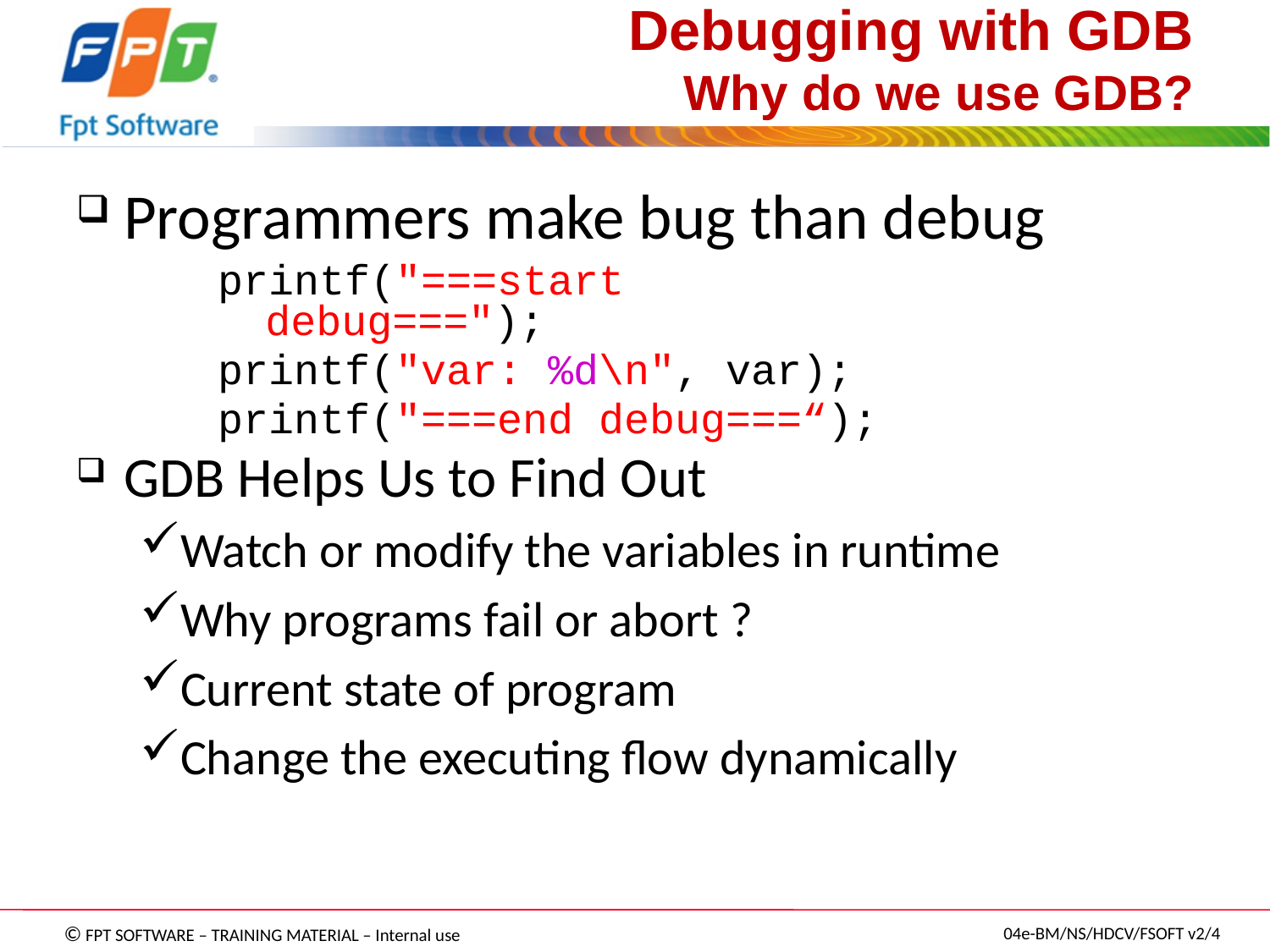

# Debugging with GDB Why do we use GDB?
Programmers make bug than debug

GDB Helps Us to Find Out
Watch or modify the variables in runtime
Why programs fail or abort ?
Current state of program
Change the executing flow dynamically

printf("===start debug===");
printf("var: %d\n", var);
printf("===end debug===“);